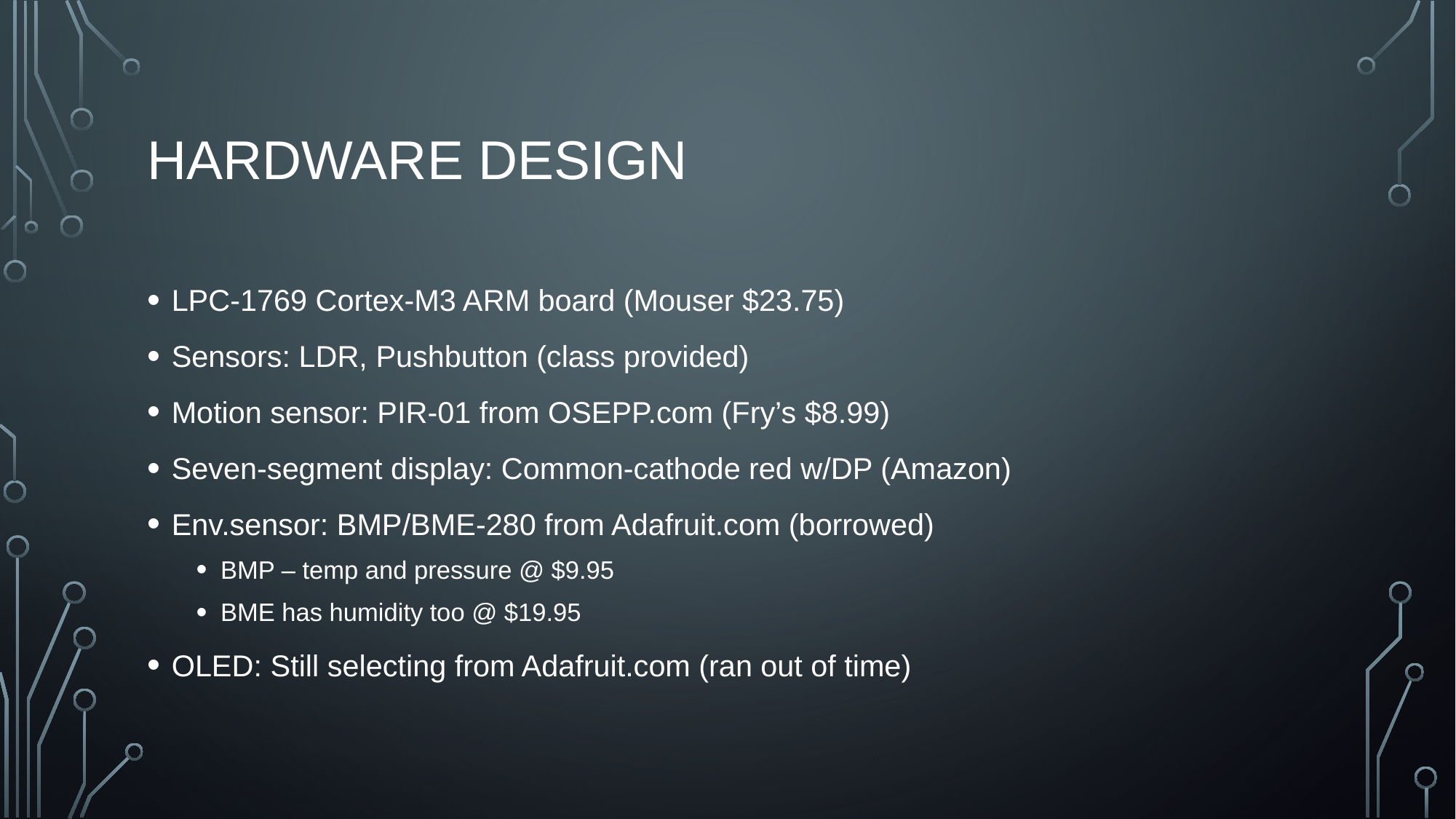

# Hardware Design
LPC-1769 Cortex-M3 ARM board (Mouser $23.75)
Sensors: LDR, Pushbutton (class provided)
Motion sensor: PIR-01 from OSEPP.com (Fry’s $8.99)
Seven-segment display: Common-cathode red w/DP (Amazon)
Env.sensor: BMP/BME-280 from Adafruit.com (borrowed)
BMP – temp and pressure @ $9.95
BME has humidity too @ $19.95
OLED: Still selecting from Adafruit.com (ran out of time)